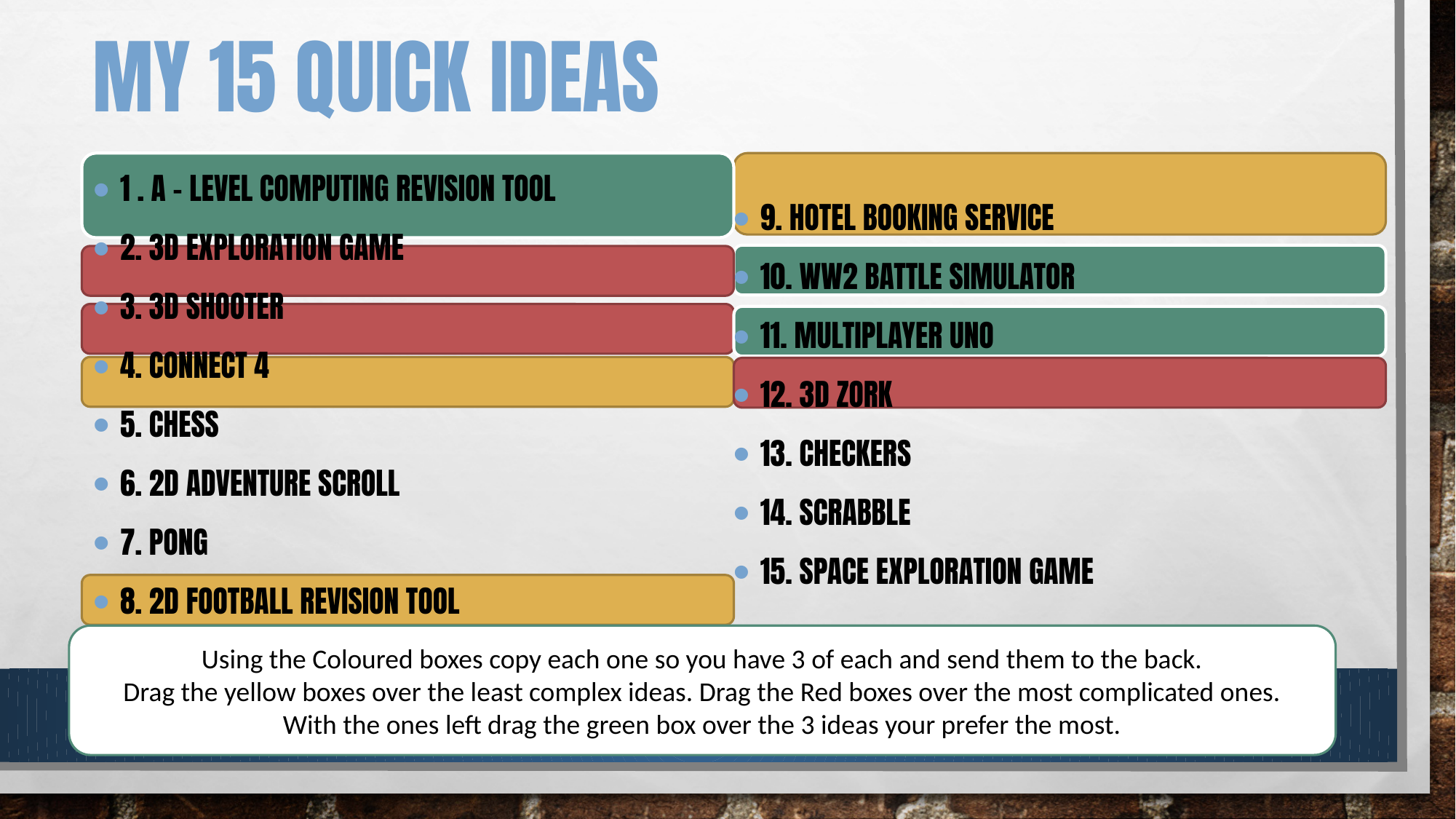

# My 15 Quick Ideas
9. Hotel Booking service
10. WW2 Battle Simulator
11. Multiplayer Uno
12. 3D Zork
13. Checkers
14. Scrabble
15. Space Exploration Game
1 . A – level computing revision tool
2. 3D Exploration Game
3. 3D Shooter
4. Connect 4
5. Chess
6. 2D adventure scroll
7. Pong
8. 2D football revision tool

Using the Coloured boxes copy each one so you have 3 of each and send them to the back.
Drag the yellow boxes over the least complex ideas. Drag the Red boxes over the most complicated ones.
With the ones left drag the green box over the 3 ideas your prefer the most.